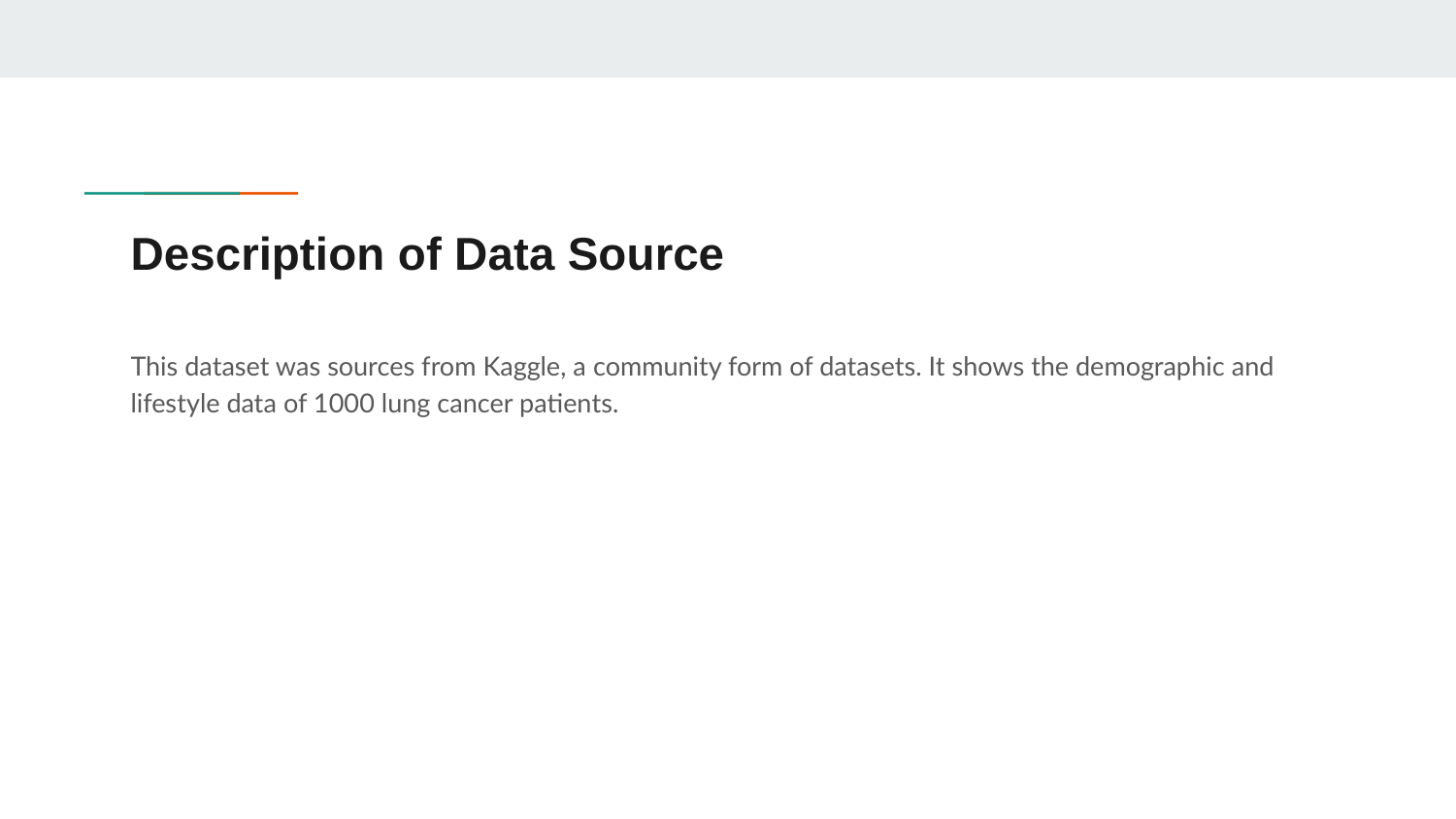

# Description of Data Source
This dataset was sources from Kaggle, a community form of datasets. It shows the demographic and lifestyle data of 1000 lung cancer patients.